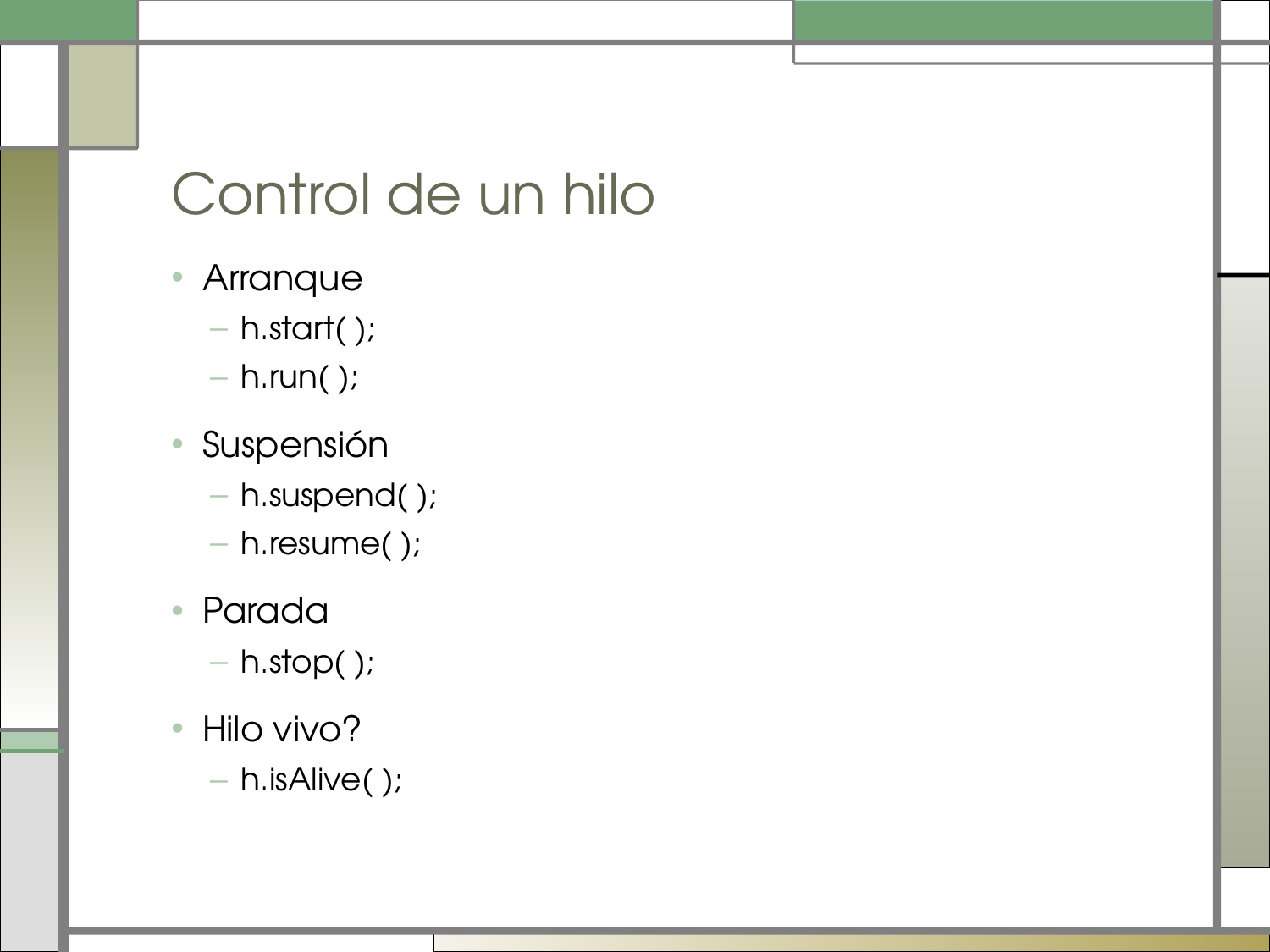

# Control de un hilo
Arranque
h.start( );
h.run( );
Suspensión
h.suspend( );
h.resume( );
Parada
h.stop( );
Hilo vivo?
h.isAlive( );